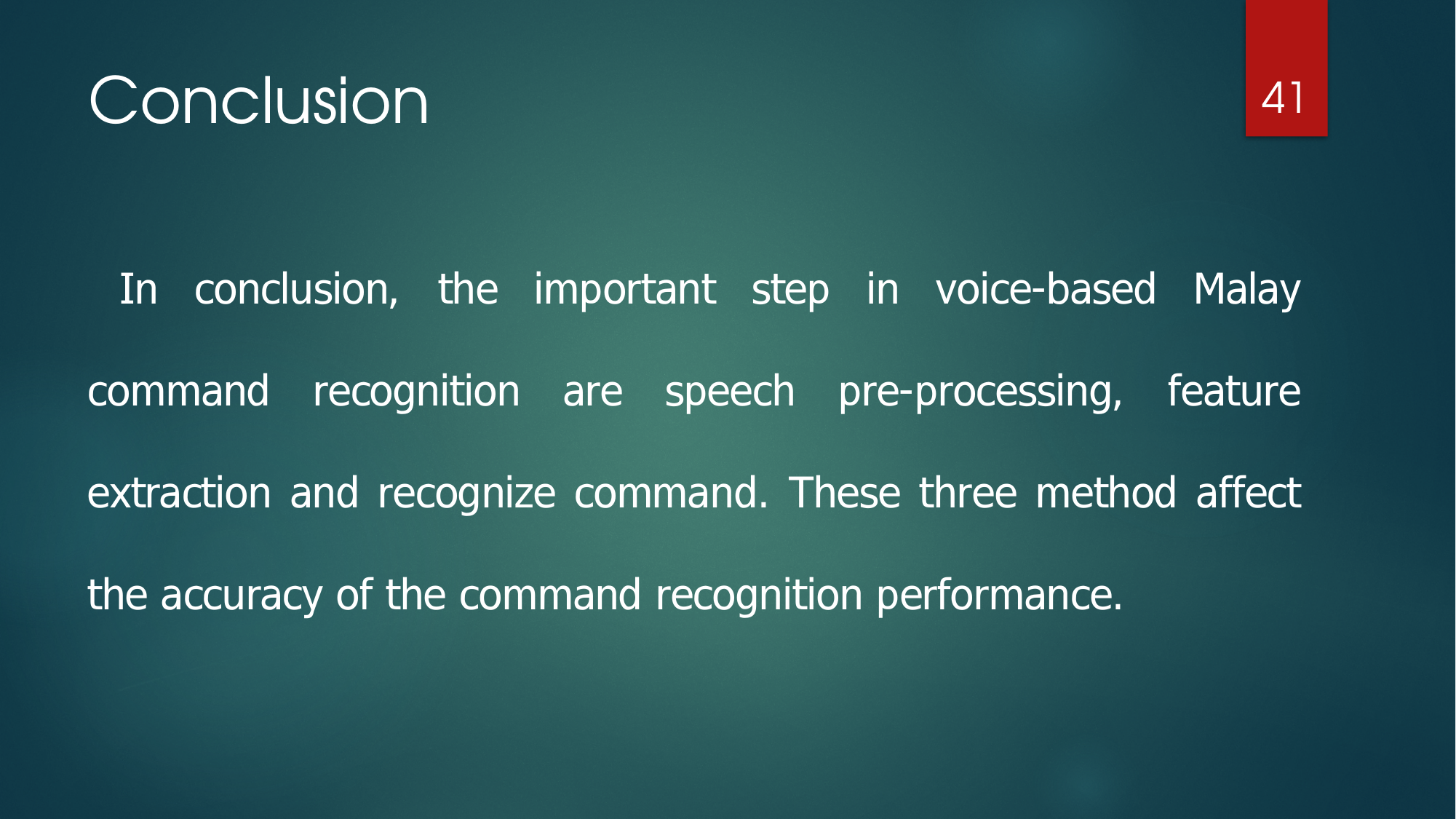

41
# Conclusion
In conclusion, the important step in voice-based Malay command recognition are speech pre-processing, feature extraction and recognize command. These three method affect the accuracy of the command recognition performance.